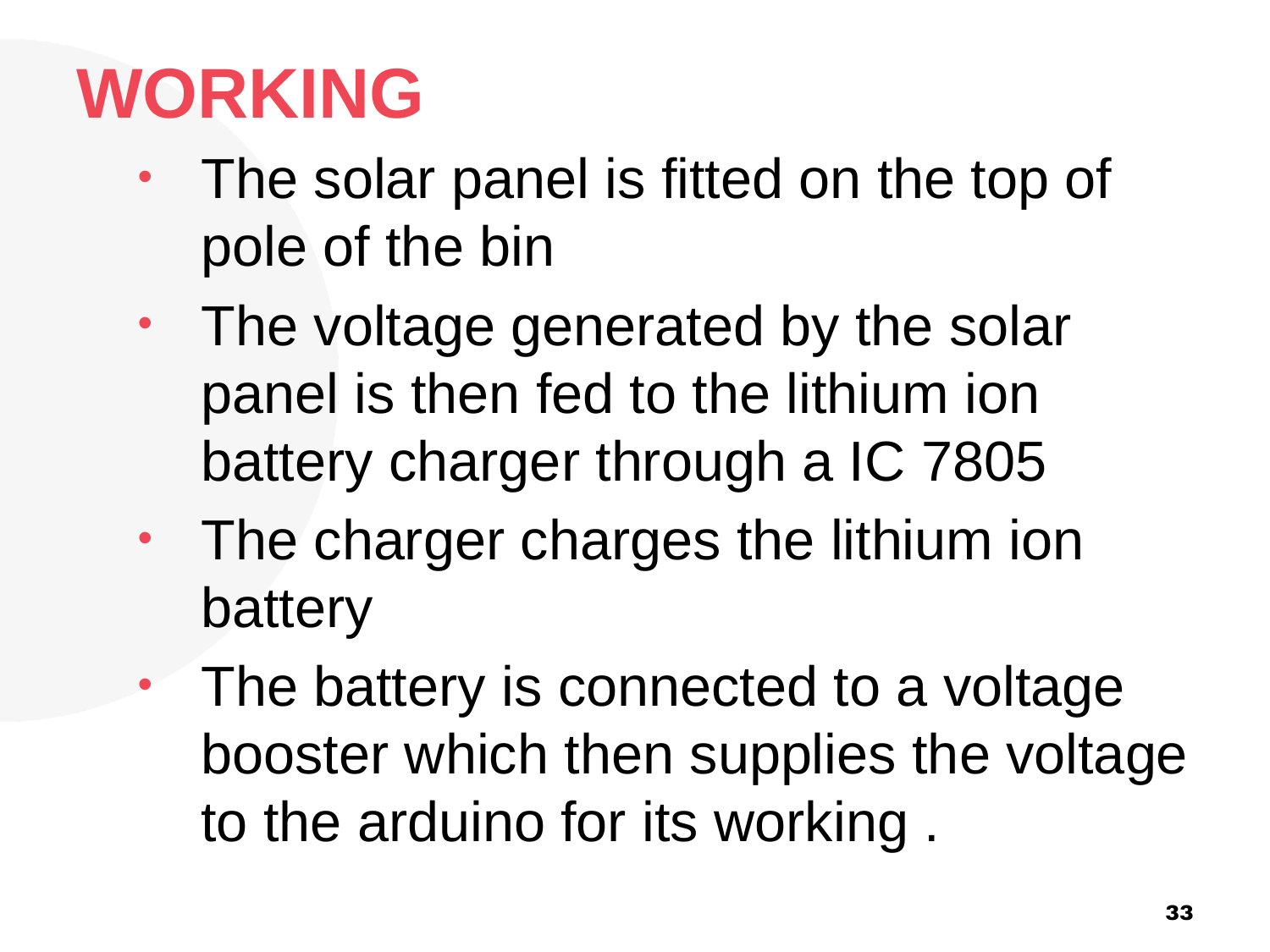

# WORKING
The solar panel is fitted on the top of pole of the bin
The voltage generated by the solar panel is then fed to the lithium ion battery charger through a IC 7805
The charger charges the lithium ion battery
The battery is connected to a voltage booster which then supplies the voltage to the arduino for its working .

33